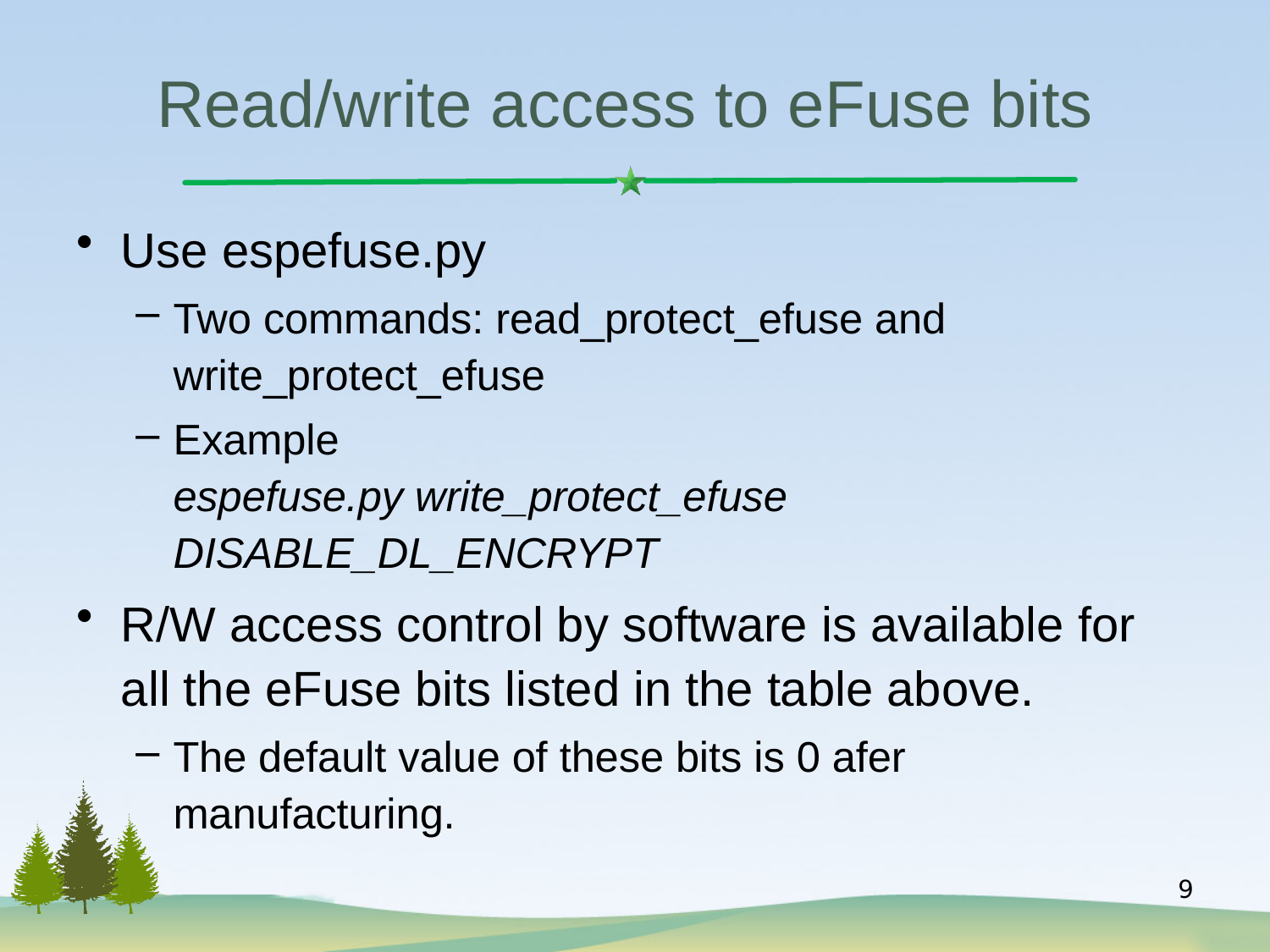

# Read/write access to eFuse bits
Use espefuse.py
Two commands: read_protect_efuse and write_protect_efuse
Example
espefuse.py write_protect_efuse DISABLE_DL_ENCRYPT
R/W access control by software is available for all the eFuse bits listed in the table above.
The default value of these bits is 0 afer manufacturing.

9